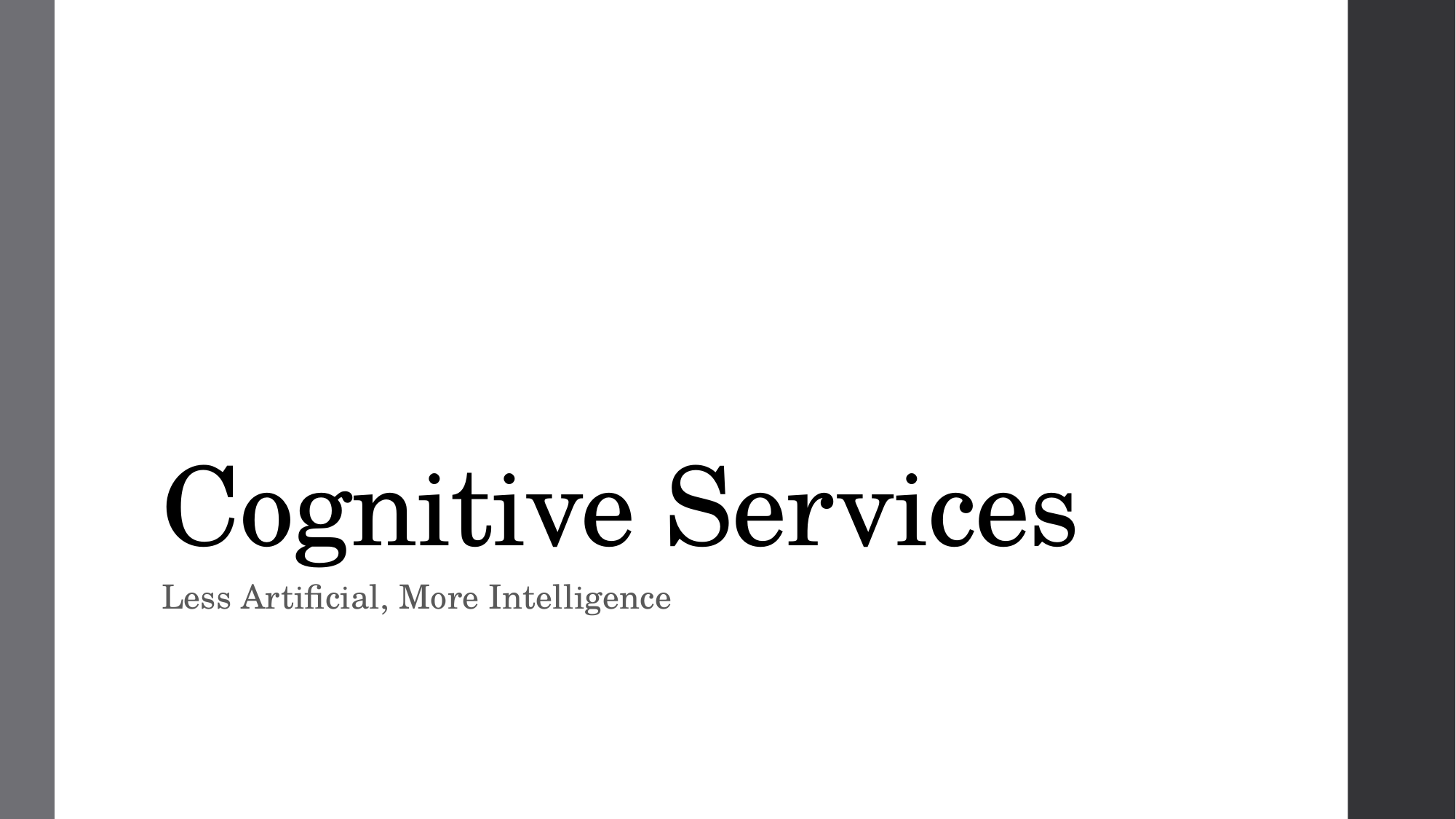

# Cognitive Services
Less Artificial, More Intelligence